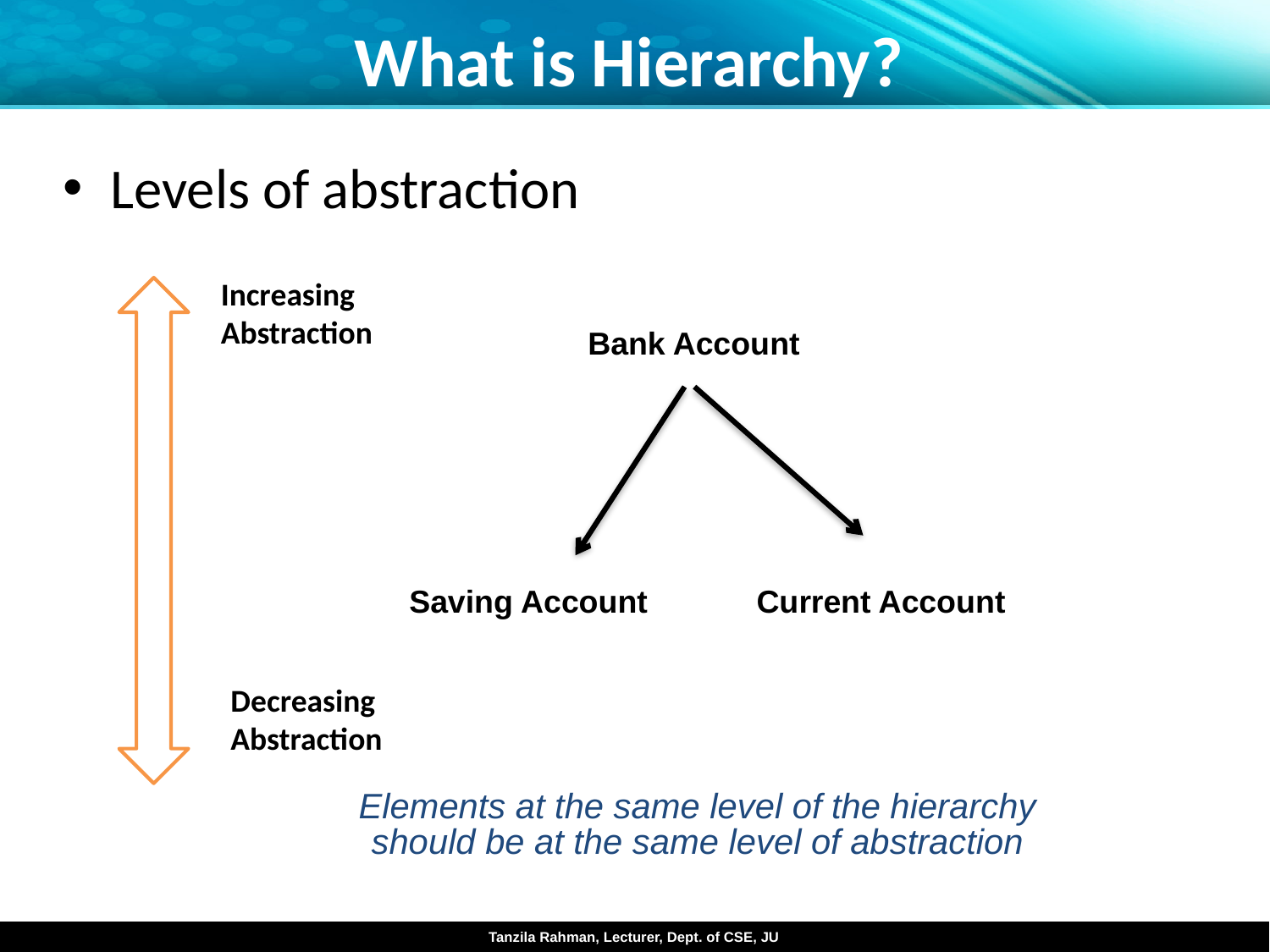

What is Hierarchy?
Levels of abstraction
Increasing Abstraction

Bank Account
Saving Account
Current Account
Decreasing Abstraction
Elements at the same level of the hierarchy should be at the same level of abstraction